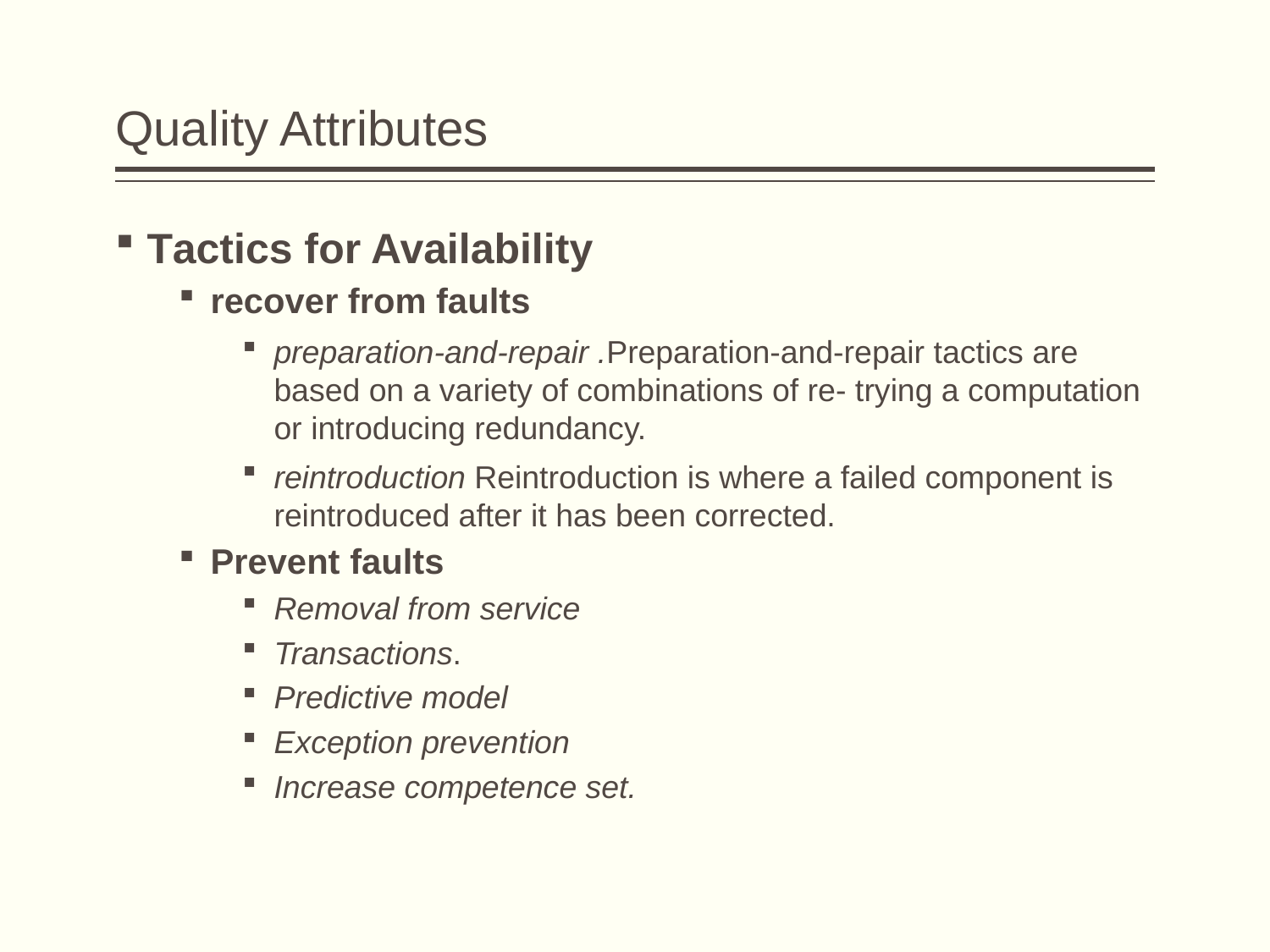

# Quality Attributes
Tactics for Availability
recover from faults
preparation-and-repair .Preparation-and-repair tactics are based on a variety of combinations of re- trying a computation or introducing redundancy.
reintroduction Reintroduction is where a failed component is reintroduced after it has been corrected.
Prevent faults
Removal from service
Transactions.
Predictive model
Exception prevention
Increase competence set.